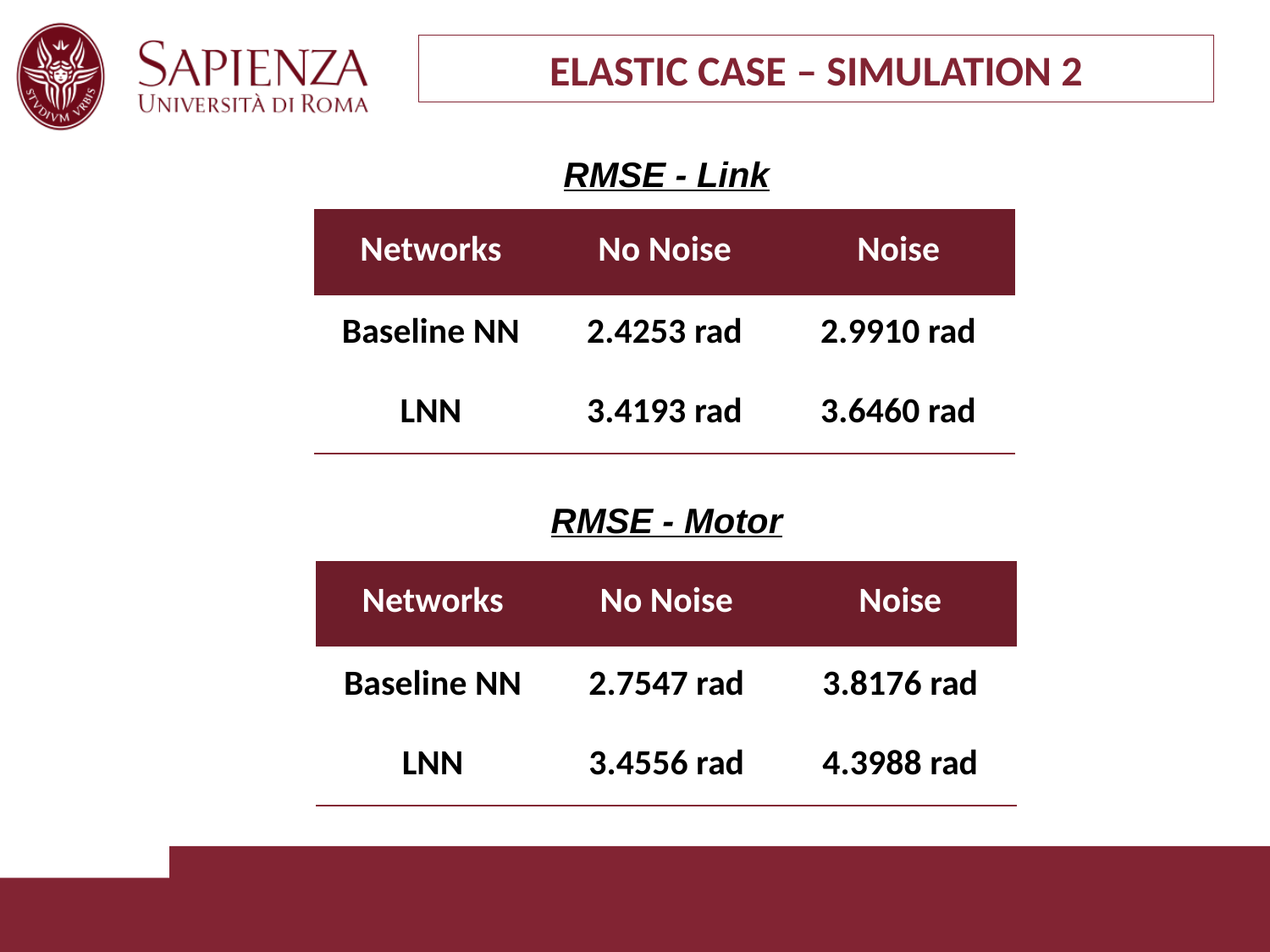

ELASTIC CASE – SIMULATION 2
RMSE - Link
| Networks | No Noise | Noise |
| --- | --- | --- |
| Baseline NN | 2.4253 rad | 2.9910 rad |
| LNN | 3.4193 rad | 3.6460 rad |
RMSE - Motor
| Networks | No Noise | Noise |
| --- | --- | --- |
| Baseline NN | 2.7547 rad | 3.8176 rad |
| LNN | 3.4556 rad | 4.3988 rad |